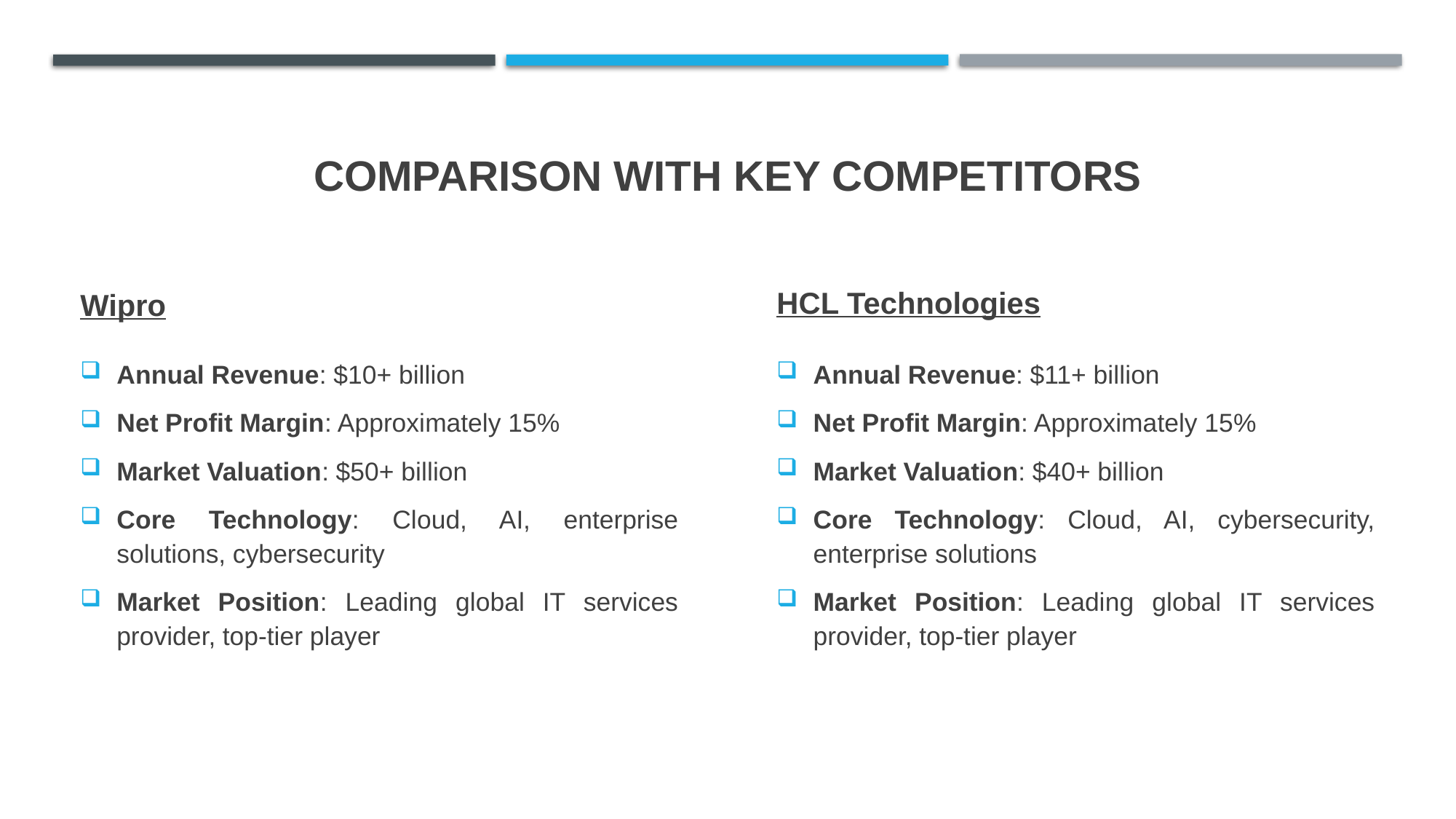

# Comparison with Key Competitors
Wipro
HCL Technologies
Annual Revenue: $10+ billion
Net Profit Margin: Approximately 15%
Market Valuation: $50+ billion
Core Technology: Cloud, AI, enterprise solutions, cybersecurity
Market Position: Leading global IT services provider, top-tier player

Annual Revenue: $11+ billion
Net Profit Margin: Approximately 15%
Market Valuation: $40+ billion
Core Technology: Cloud, AI, cybersecurity, enterprise solutions
Market Position: Leading global IT services provider, top-tier player